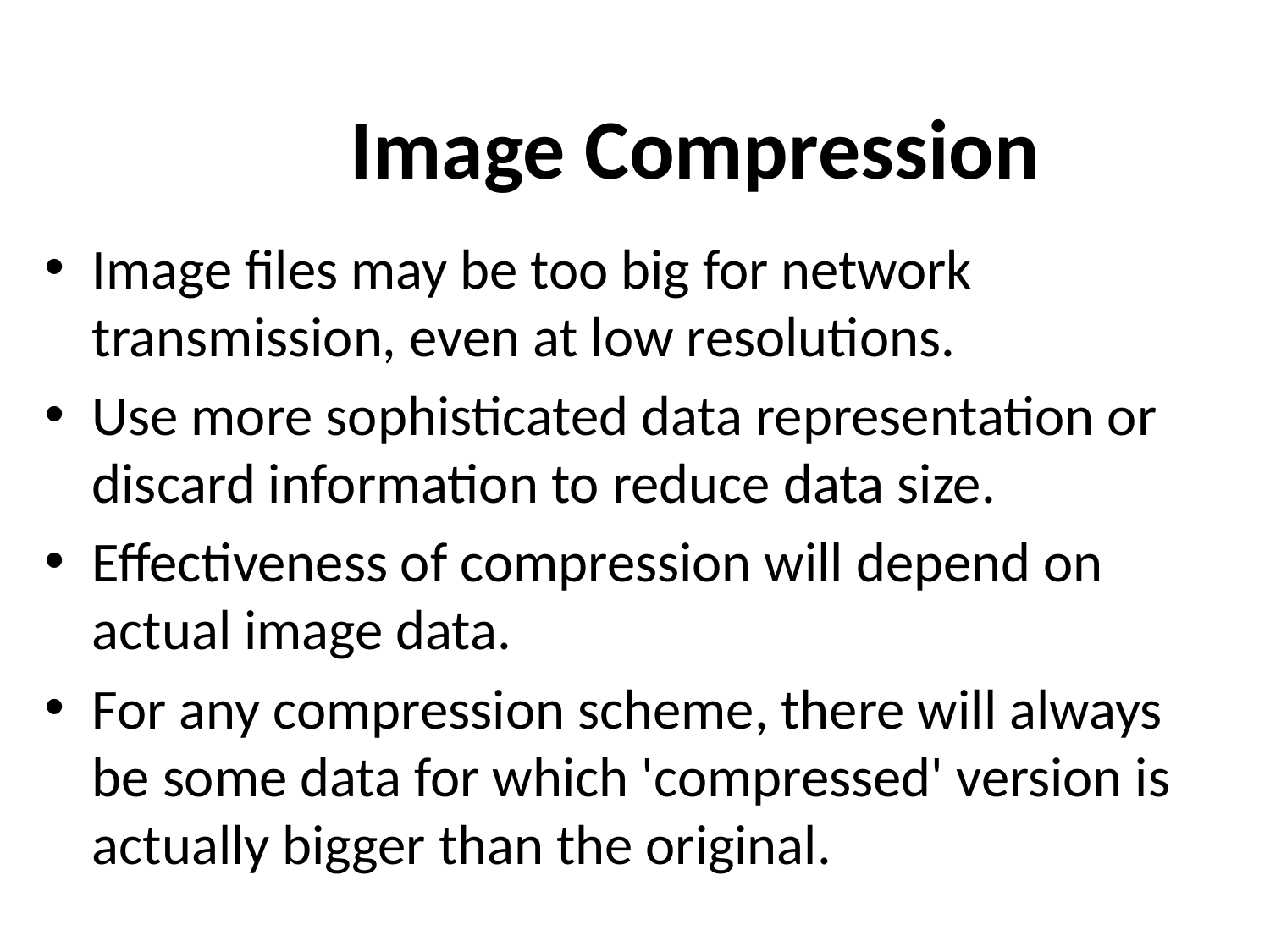

# Image Compression
Image files may be too big for network           transmission, even at low resolutions.
Use more sophisticated data representation or  discard information to reduce data size.
Effectiveness of compression will depend on  actual image data.
For any compression scheme, there will always   be some data for which 'compressed' version is  actually bigger than the original.